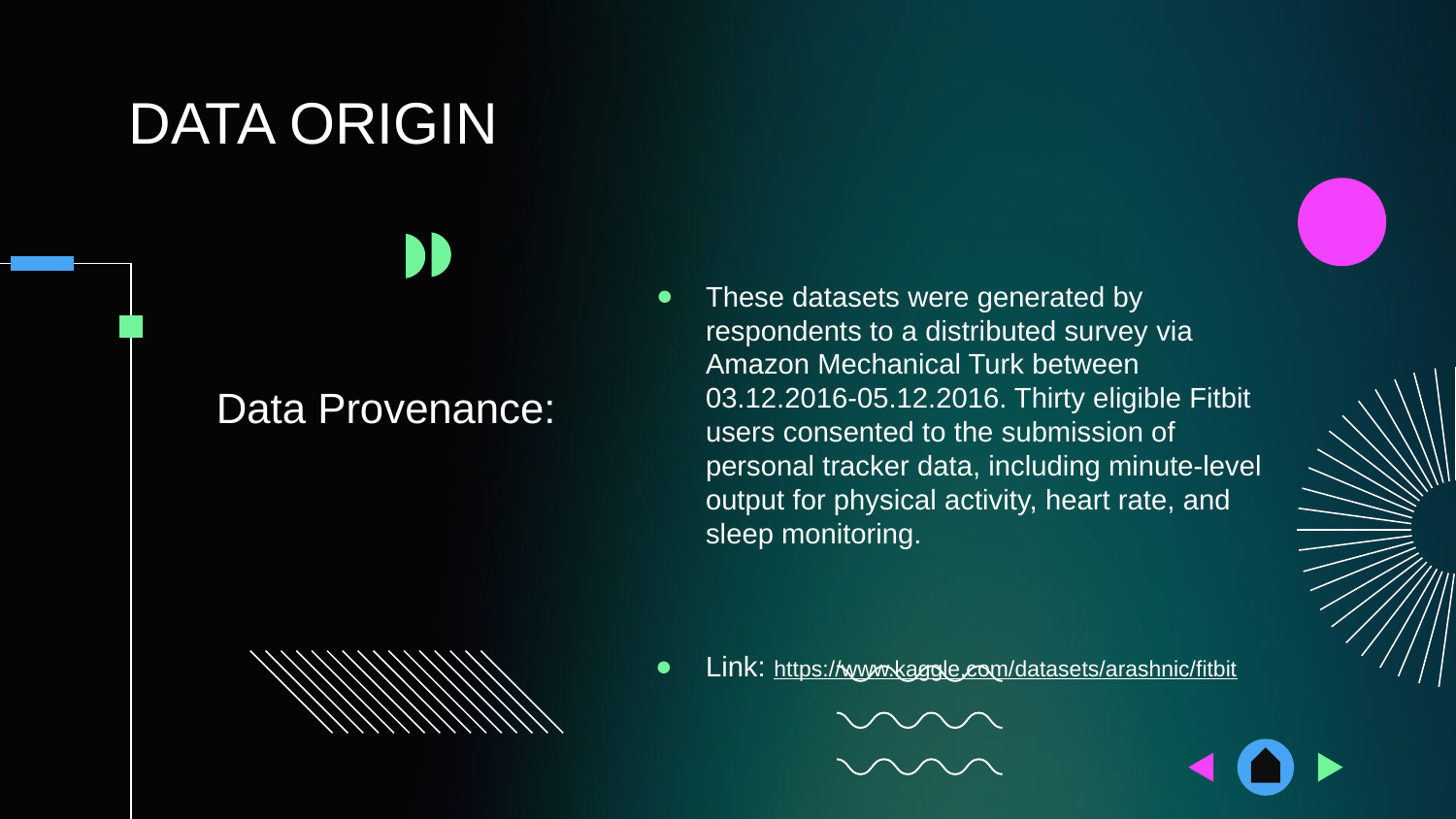

# DATA ORIGIN

These datasets were generated by respondents to a distributed survey via Amazon Mechanical Turk between 03.12.2016-05.12.2016. Thirty eligible Fitbit users consented to the submission of personal tracker data, including minute-level output for physical activity, heart rate, and sleep monitoring.

Link: https://www.kaggle.com/datasets/arashnic/fitbit
Data Provenance: